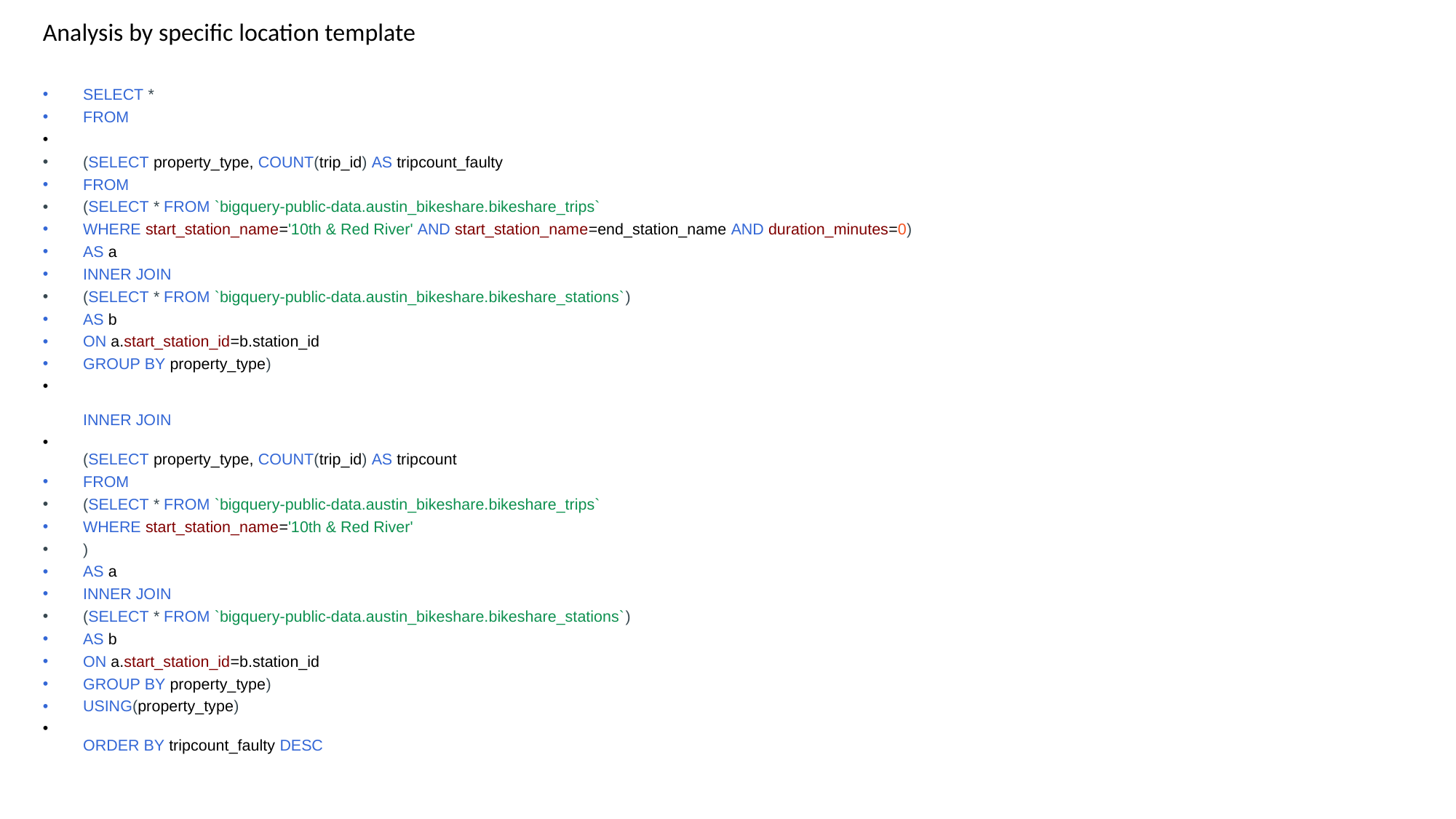

# Analysis by specific location template
SELECT *
FROM

(SELECT property_type, COUNT(trip_id) AS tripcount_faulty
FROM
(SELECT * FROM `bigquery-public-data.austin_bikeshare.bikeshare_trips`
WHERE start_station_name='10th & Red River' AND start_station_name=end_station_name AND duration_minutes=0)
AS a
INNER JOIN
(SELECT * FROM `bigquery-public-data.austin_bikeshare.bikeshare_stations`)
AS b
ON a.start_station_id=b.station_id
GROUP BY property_type)
INNER JOIN
(SELECT property_type, COUNT(trip_id) AS tripcount
FROM
(SELECT * FROM `bigquery-public-data.austin_bikeshare.bikeshare_trips`
WHERE start_station_name='10th & Red River'
)
AS a
INNER JOIN
(SELECT * FROM `bigquery-public-data.austin_bikeshare.bikeshare_stations`)
AS b
ON a.start_station_id=b.station_id
GROUP BY property_type)
USING(property_type)
ORDER BY tripcount_faulty DESC